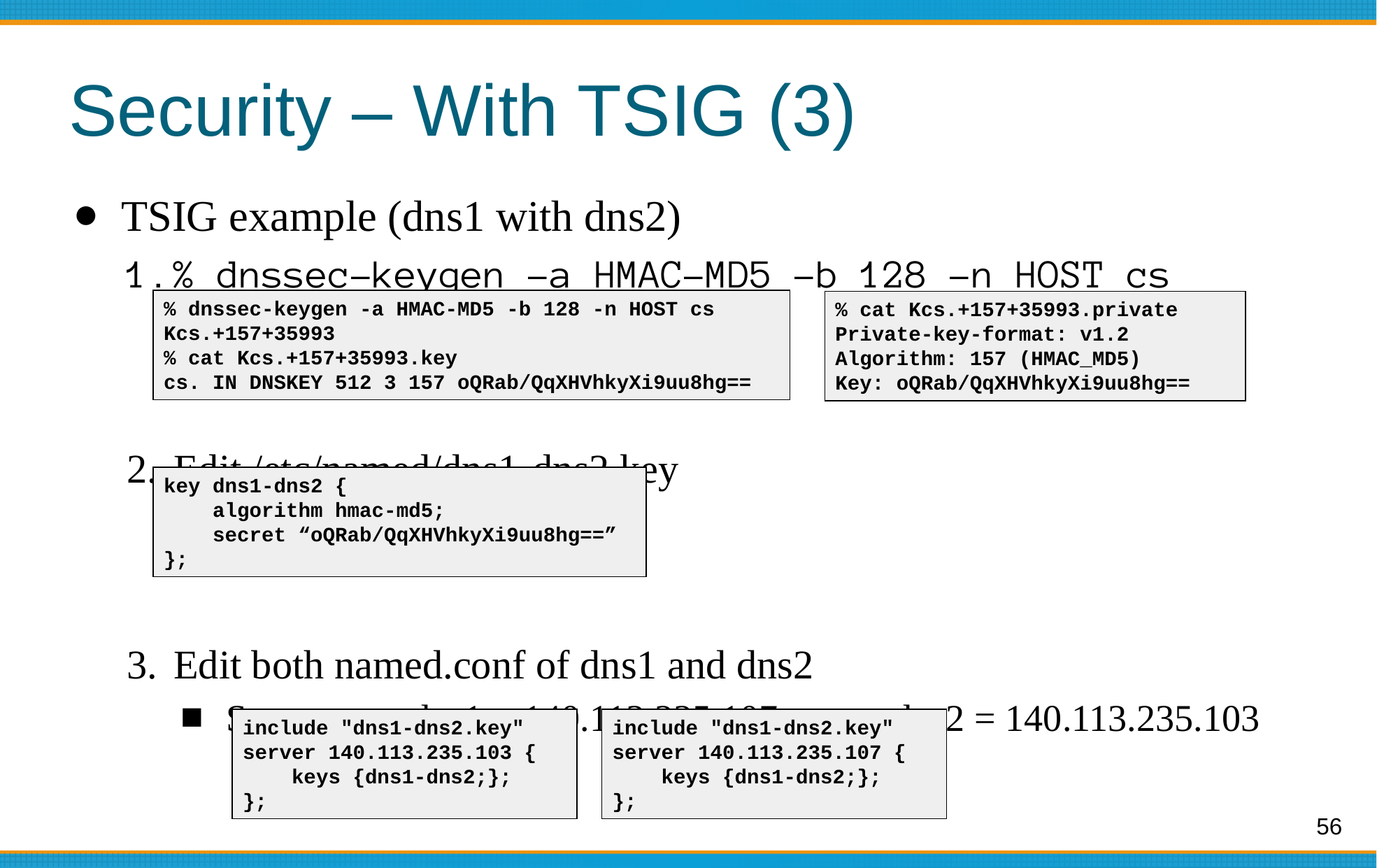

# Security – With TSIG (3)
TSIG example (dns1 with dns2)
% dnssec-keygen -a HMAC-MD5 -b 128 -n HOST cs

Edit /etc/named/dns1-dns2.key

Edit both named.conf of dns1 and dns2
Suppose      dns1 = 140.113.235.107	    dns2 = 140.113.235.103
% dnssec-keygen -a HMAC-MD5 -b 128 -n HOST cs
Kcs.+157+35993
% cat Kcs.+157+35993.key
cs. IN DNSKEY 512 3 157 oQRab/QqXHVhkyXi9uu8hg==
% cat Kcs.+157+35993.private
Private-key-format: v1.2
Algorithm: 157 (HMAC_MD5)
Key: oQRab/QqXHVhkyXi9uu8hg==
key dns1-dns2 {
    algorithm hmac-md5;
    secret “oQRab/QqXHVhkyXi9uu8hg==”
};
include "dns1-dns2.key"
server 140.113.235.103 {
    keys {dns1-dns2;};
};
include "dns1-dns2.key"
server 140.113.235.107 {
    keys {dns1-dns2;};
};
56